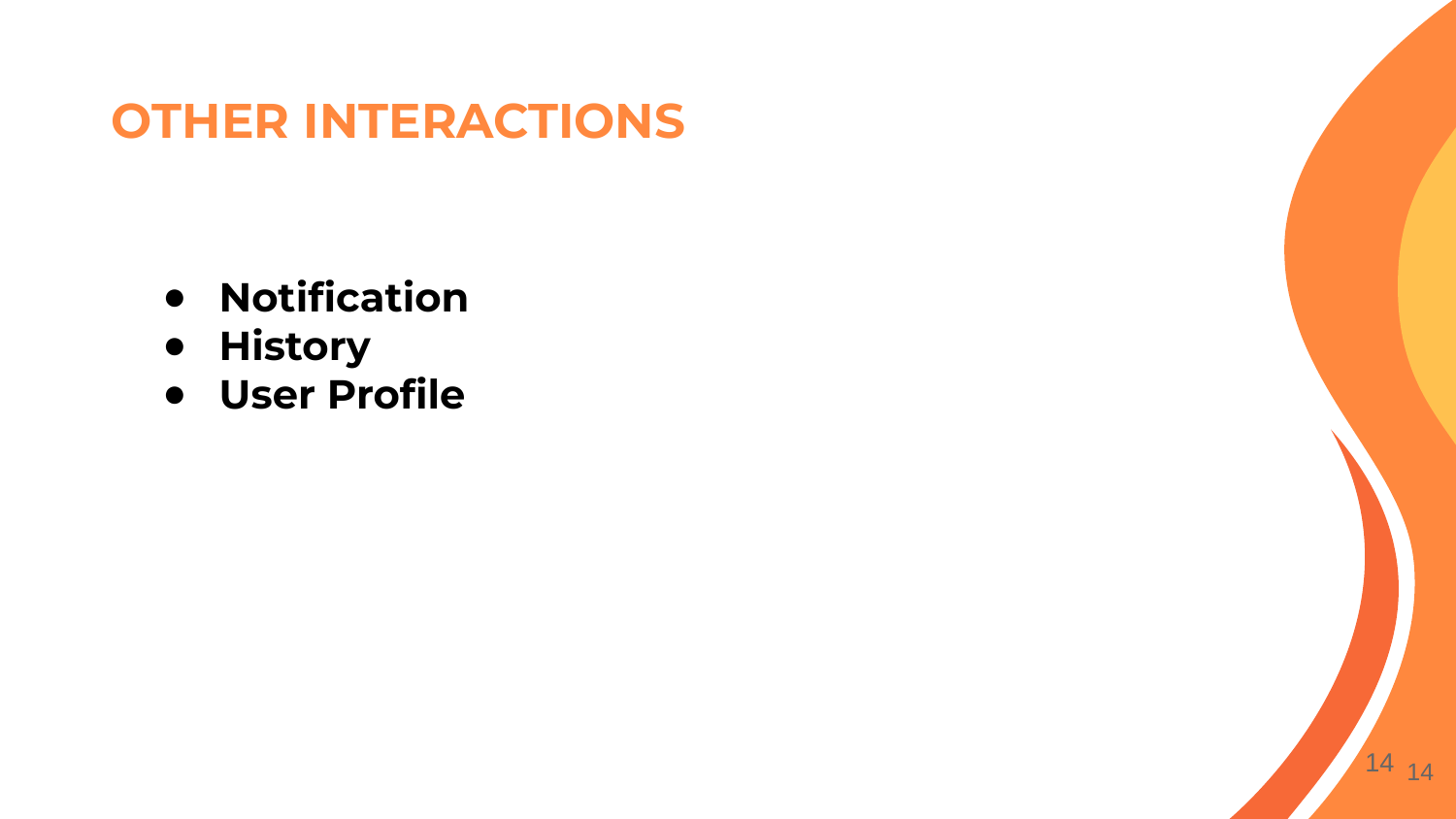

# OTHER INTERACTIONS

Notification
History
User Profile

14
14